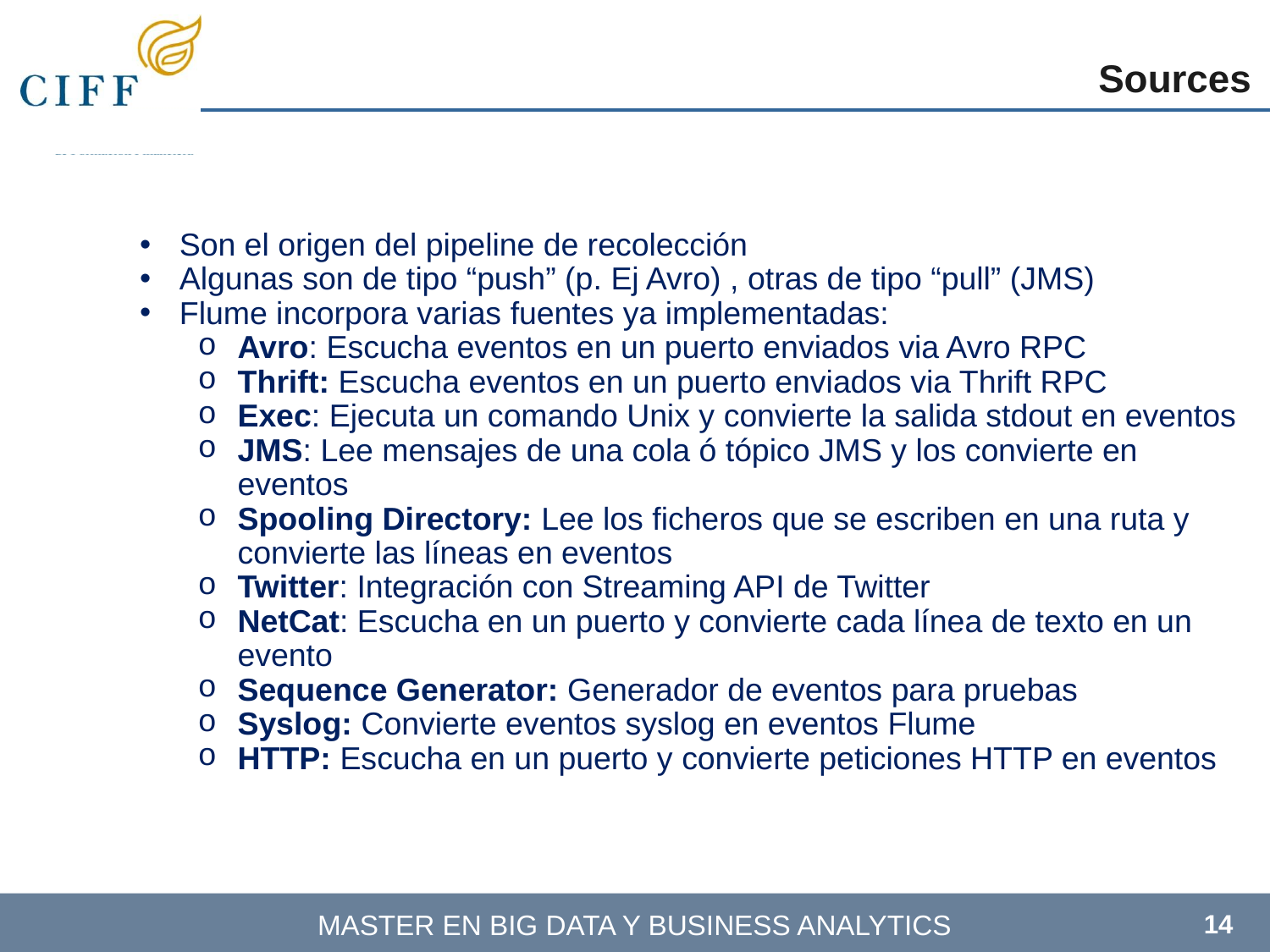

Sources
Son el origen del pipeline de recolección
Algunas son de tipo “push” (p. Ej Avro) , otras de tipo “pull” (JMS)
Flume incorpora varias fuentes ya implementadas:
Avro: Escucha eventos en un puerto enviados via Avro RPC
Thrift: Escucha eventos en un puerto enviados via Thrift RPC
Exec: Ejecuta un comando Unix y convierte la salida stdout en eventos
JMS: Lee mensajes de una cola ó tópico JMS y los convierte en eventos
Spooling Directory: Lee los ficheros que se escriben en una ruta y convierte las líneas en eventos
Twitter: Integración con Streaming API de Twitter
NetCat: Escucha en un puerto y convierte cada línea de texto en un evento
Sequence Generator: Generador de eventos para pruebas
Syslog: Convierte eventos syslog en eventos Flume
HTTP: Escucha en un puerto y convierte peticiones HTTP en eventos
14